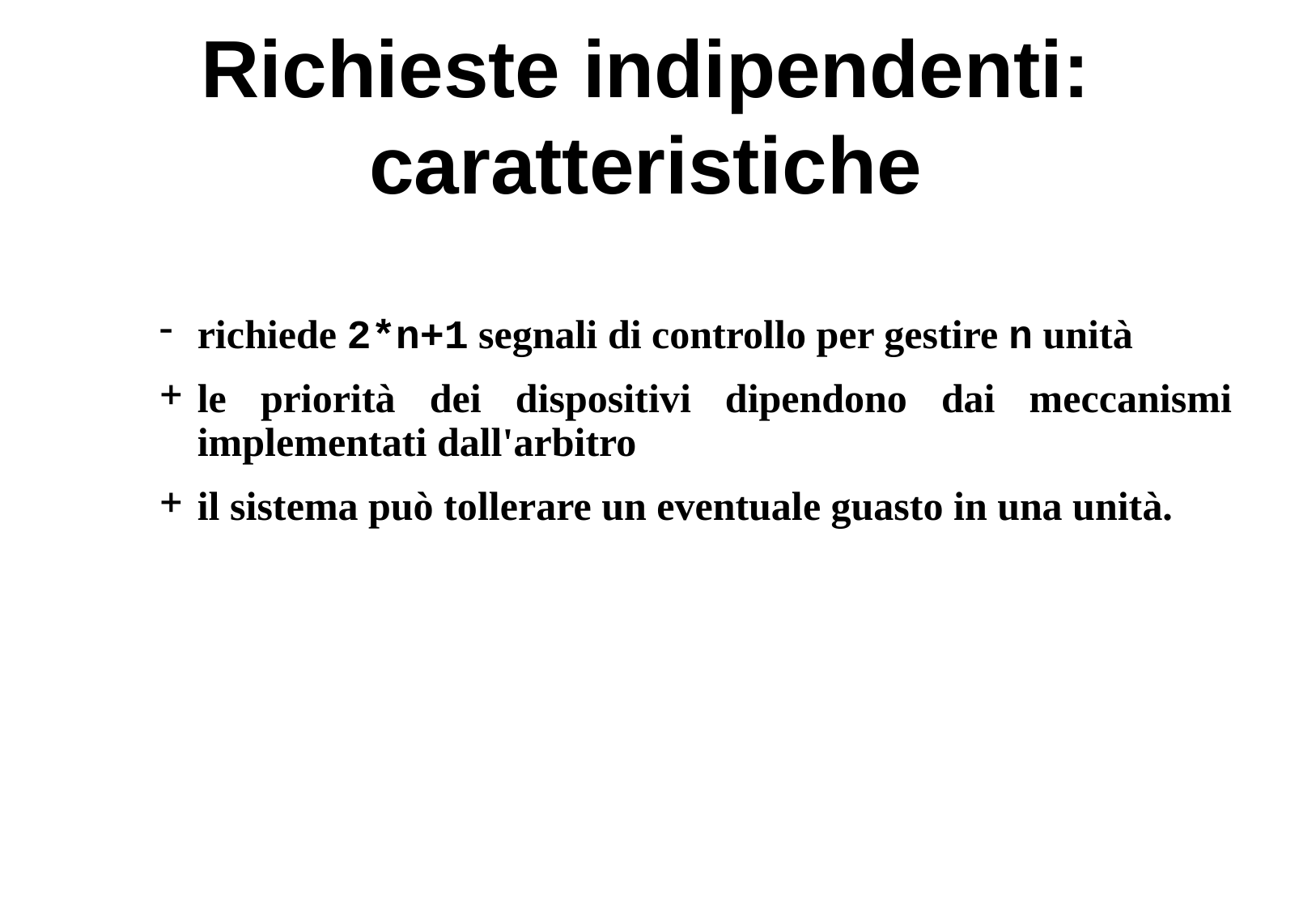

# Richieste indipendenti: caratteristiche
richiede 2*n+1 segnali di controllo per gestire n unità
le priorità dei dispositivi dipendono dai meccanismi implementati dall'arbitro
il sistema può tollerare un eventuale guasto in una unità.